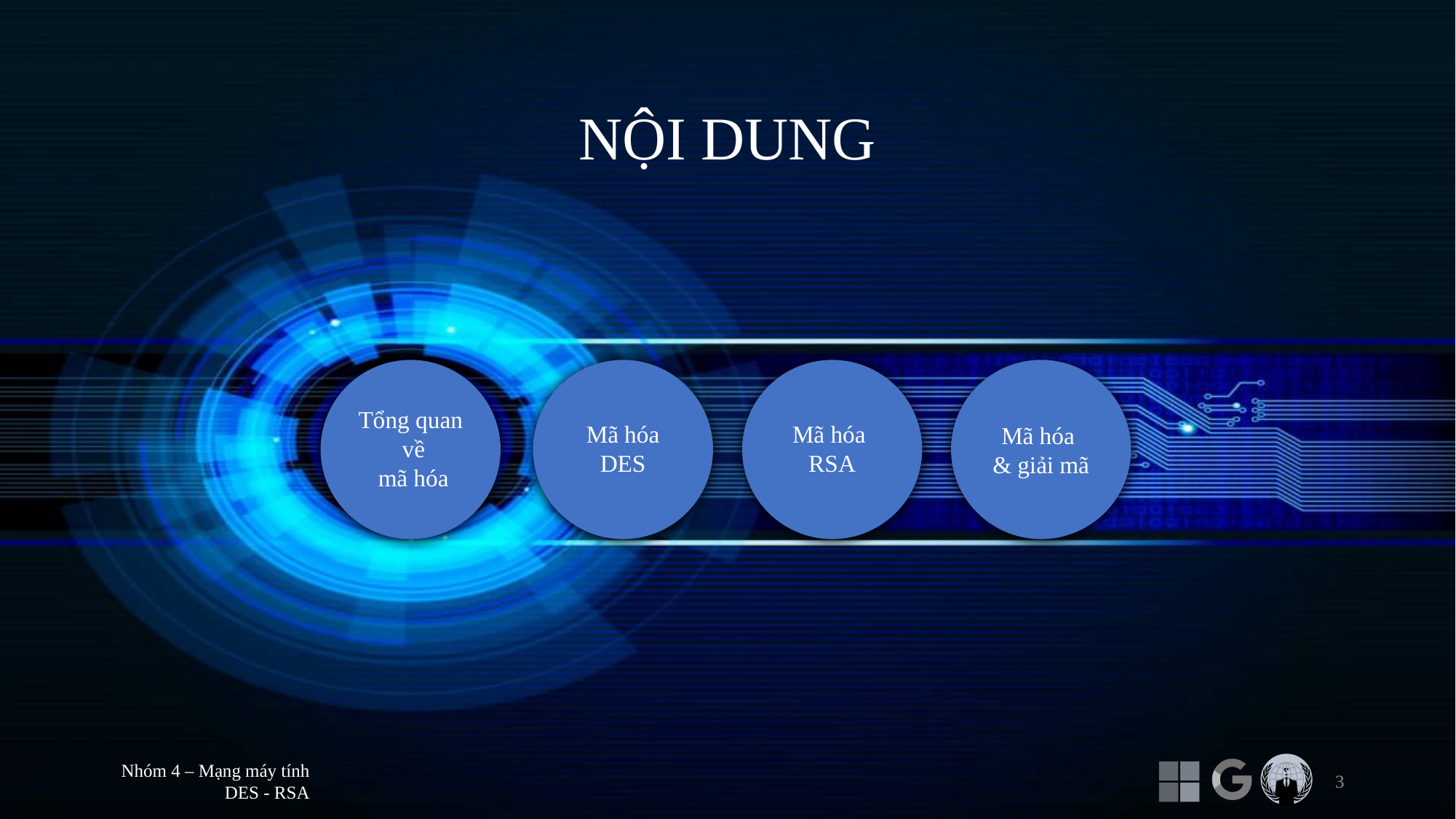

# NỘI DUNG

Tổng quan
 về
 mã hóa

Mã hóa
DES

Mã hóa
RSA

Mã hóa
& giải mã
Nhóm 4 – Mạng máy tính DES - RSA
3